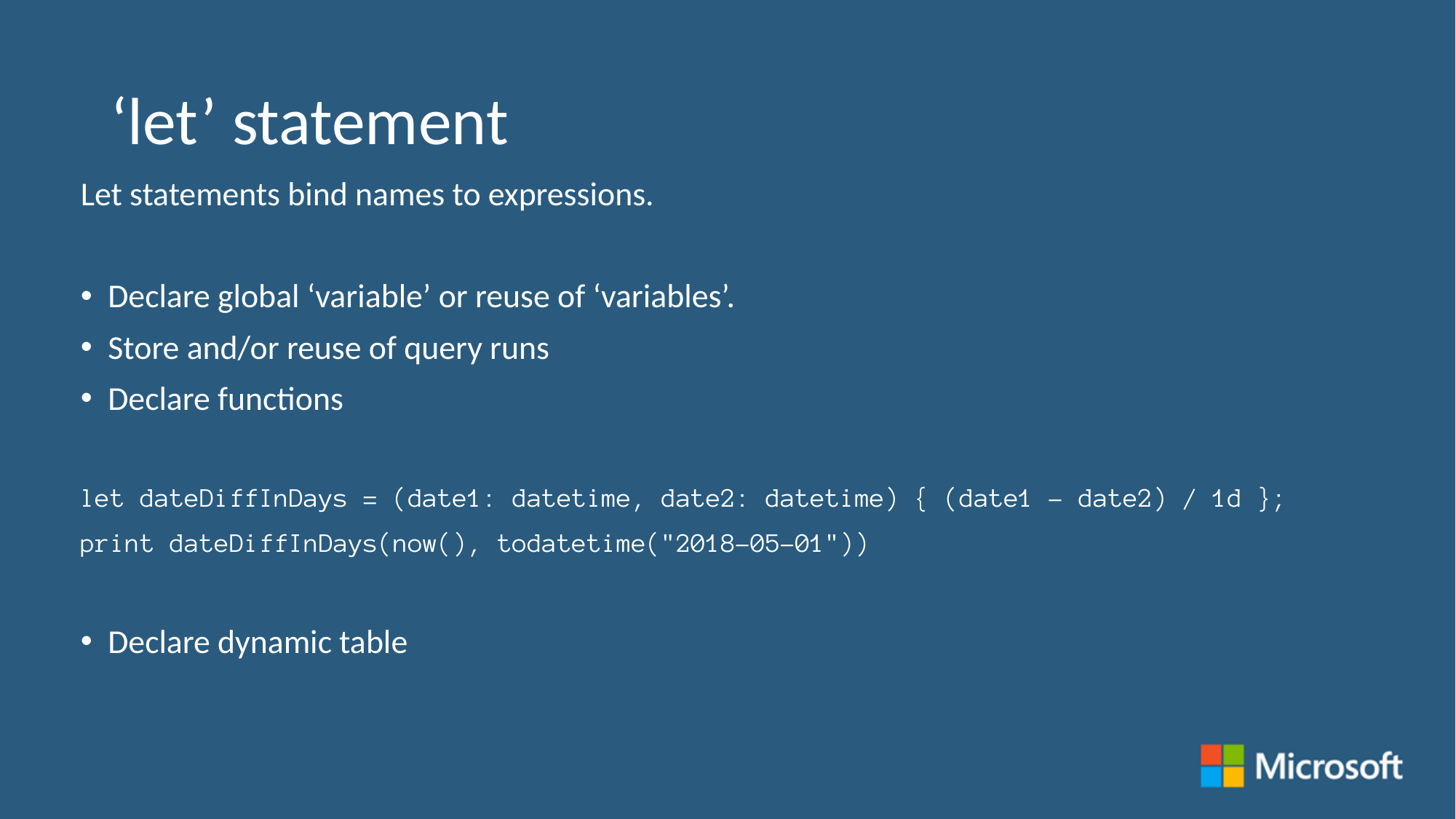

# ‘let’ statement
Let statements bind names to expressions.

Declare global ‘variable’ or reuse of ‘variables’.
Store and/or reuse of query runs
Declare functions

let dateDiffInDays = (date1: datetime, date2: datetime) { (date1 - date2) / 1d };
print dateDiffInDays(now(), todatetime("2018-05-01"))

Declare dynamic table